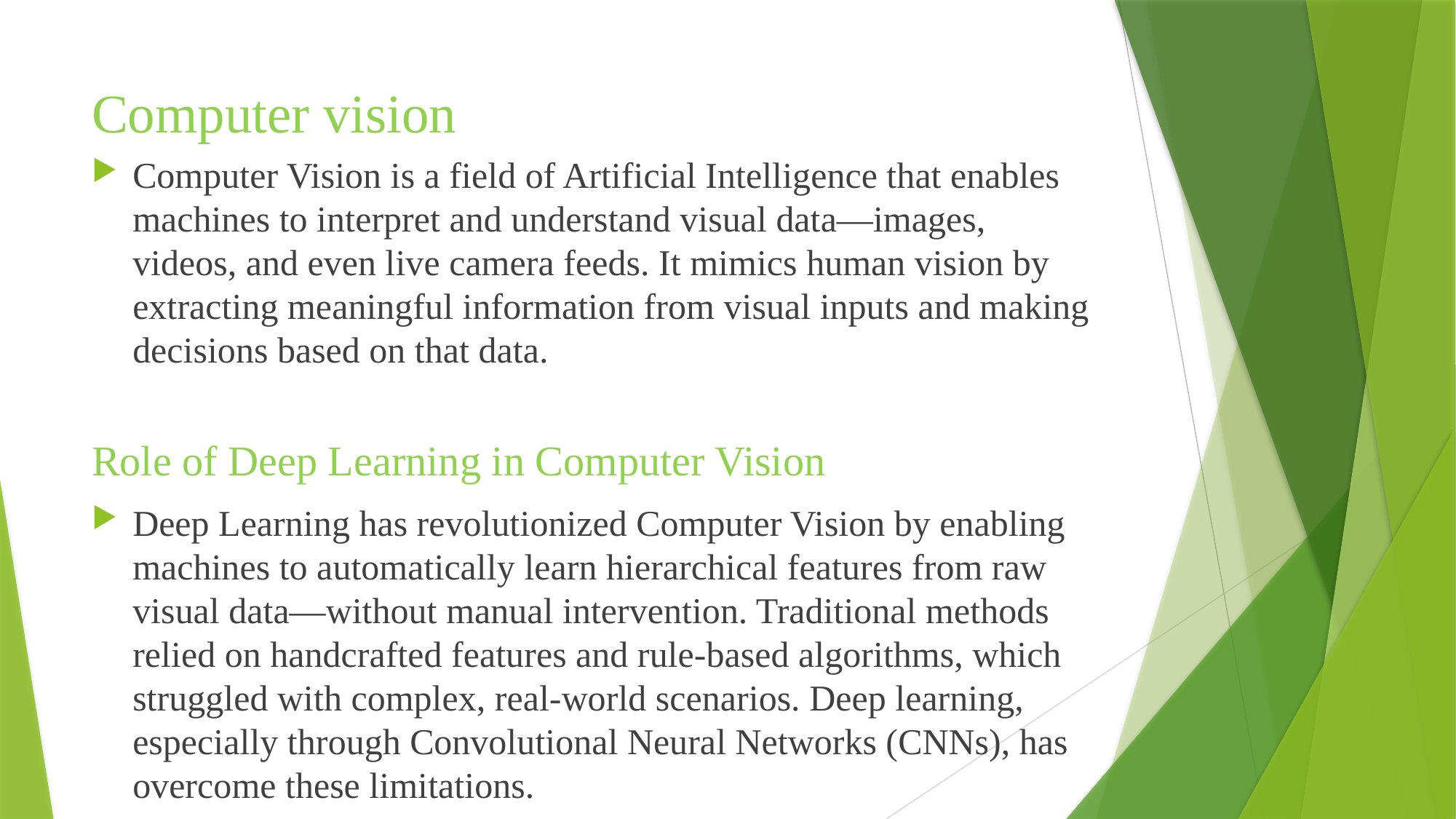

# Computer vision
Computer Vision is a field of Artificial Intelligence that enables machines to interpret and understand visual data—images, videos, and even live camera feeds. It mimics human vision by extracting meaningful information from visual inputs and making decisions based on that data.

Role of Deep Learning in Computer Vision
Deep Learning has revolutionized Computer Vision by enabling machines to automatically learn hierarchical features from raw visual data—without manual intervention. Traditional methods relied on handcrafted features and rule-based algorithms, which struggled with complex, real-world scenarios. Deep learning, especially through Convolutional Neural Networks (CNNs), has overcome these limitations.